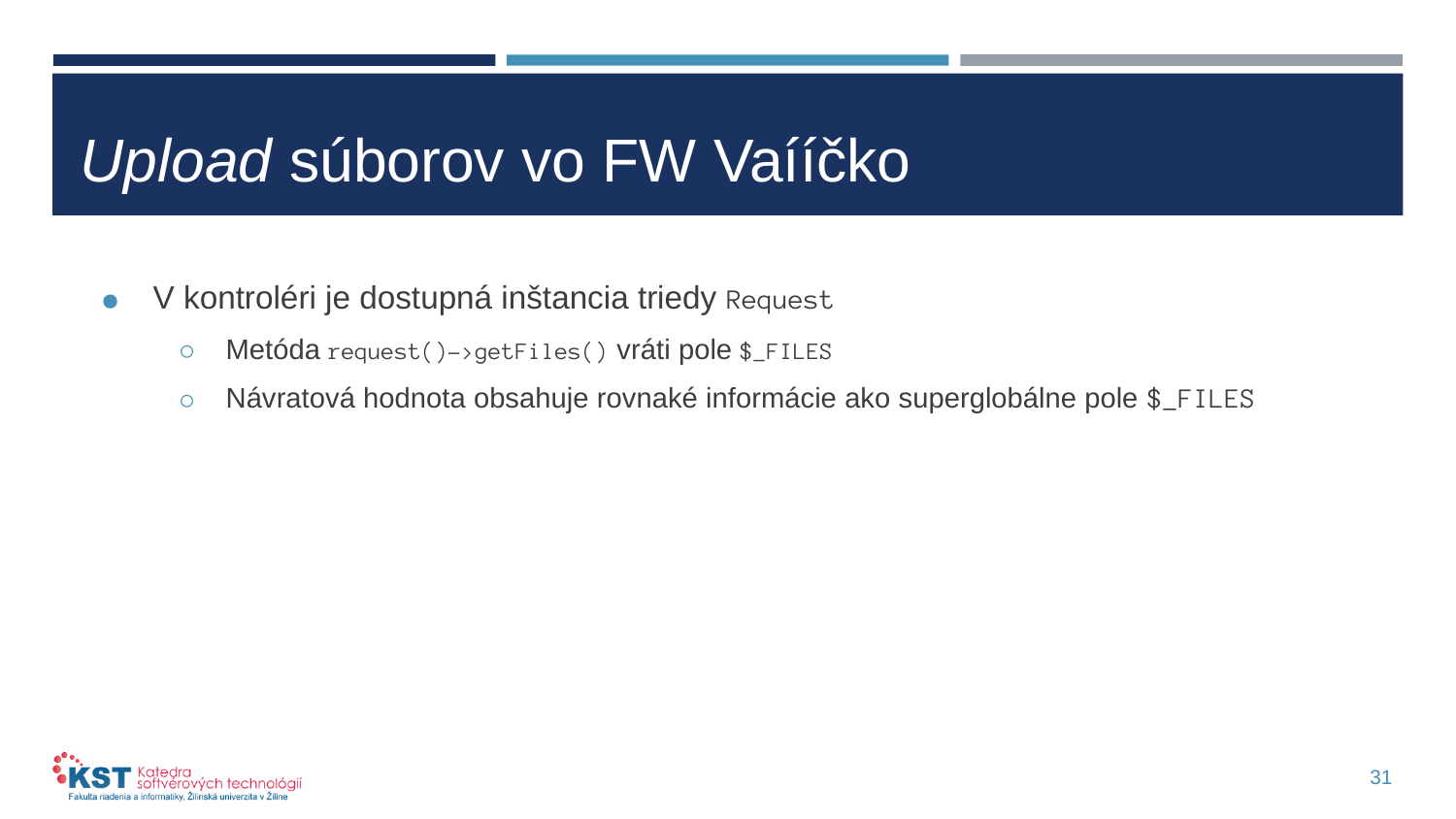

# Upload súborov vo FW Vaííčko
V kontroléri je dostupná inštancia triedy Request
Metóda request()->getFiles() vráti pole $_FILES
Návratová hodnota obsahuje rovnaké informácie ako superglobálne pole $_FILES

31